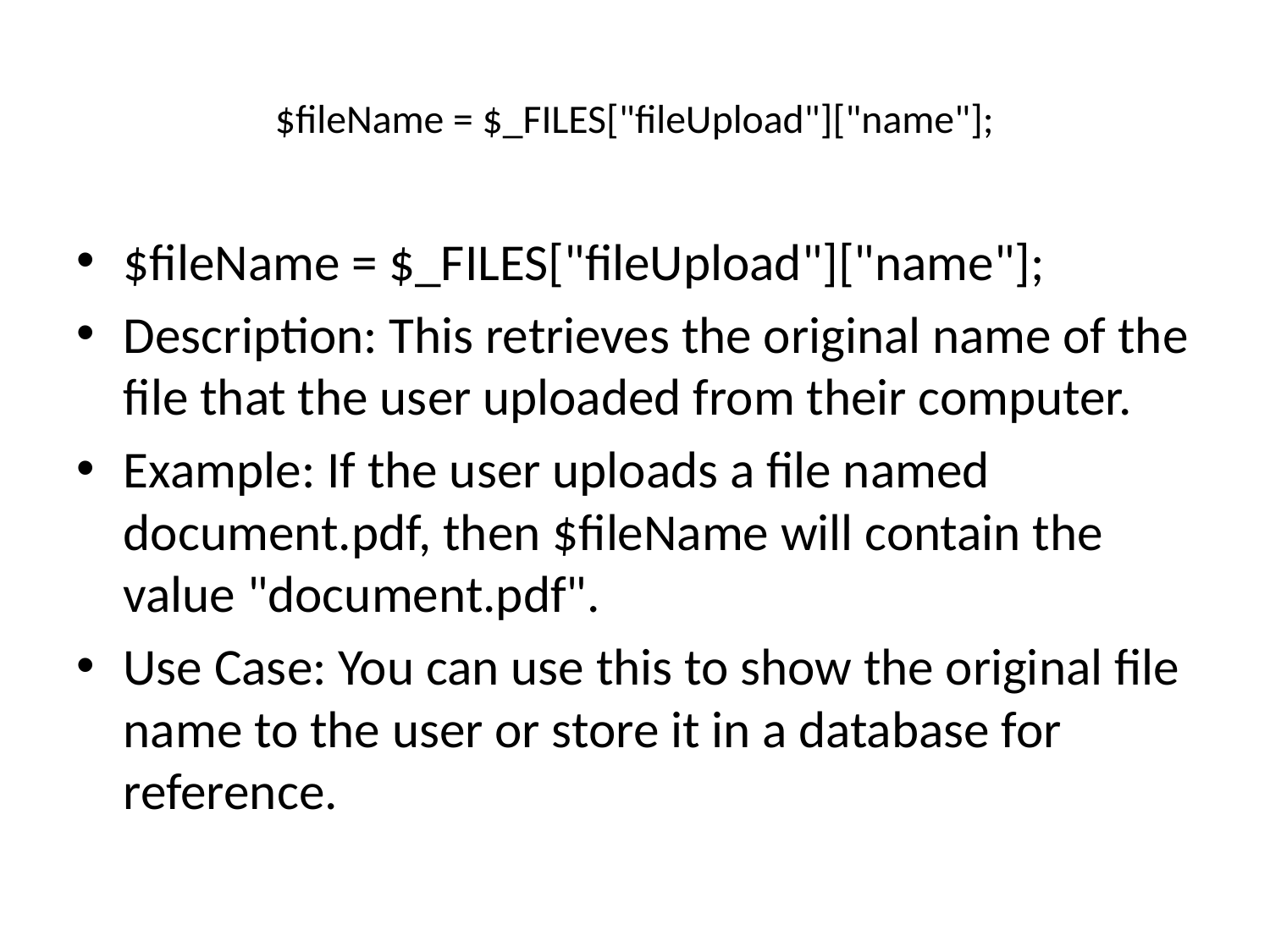

# $fileName = $_FILES["fileUpload"]["name"];
$fileName = $_FILES["fileUpload"]["name"];
Description: This retrieves the original name of the file that the user uploaded from their computer.
Example: If the user uploads a file named document.pdf, then $fileName will contain the value "document.pdf".
Use Case: You can use this to show the original file name to the user or store it in a database for reference.